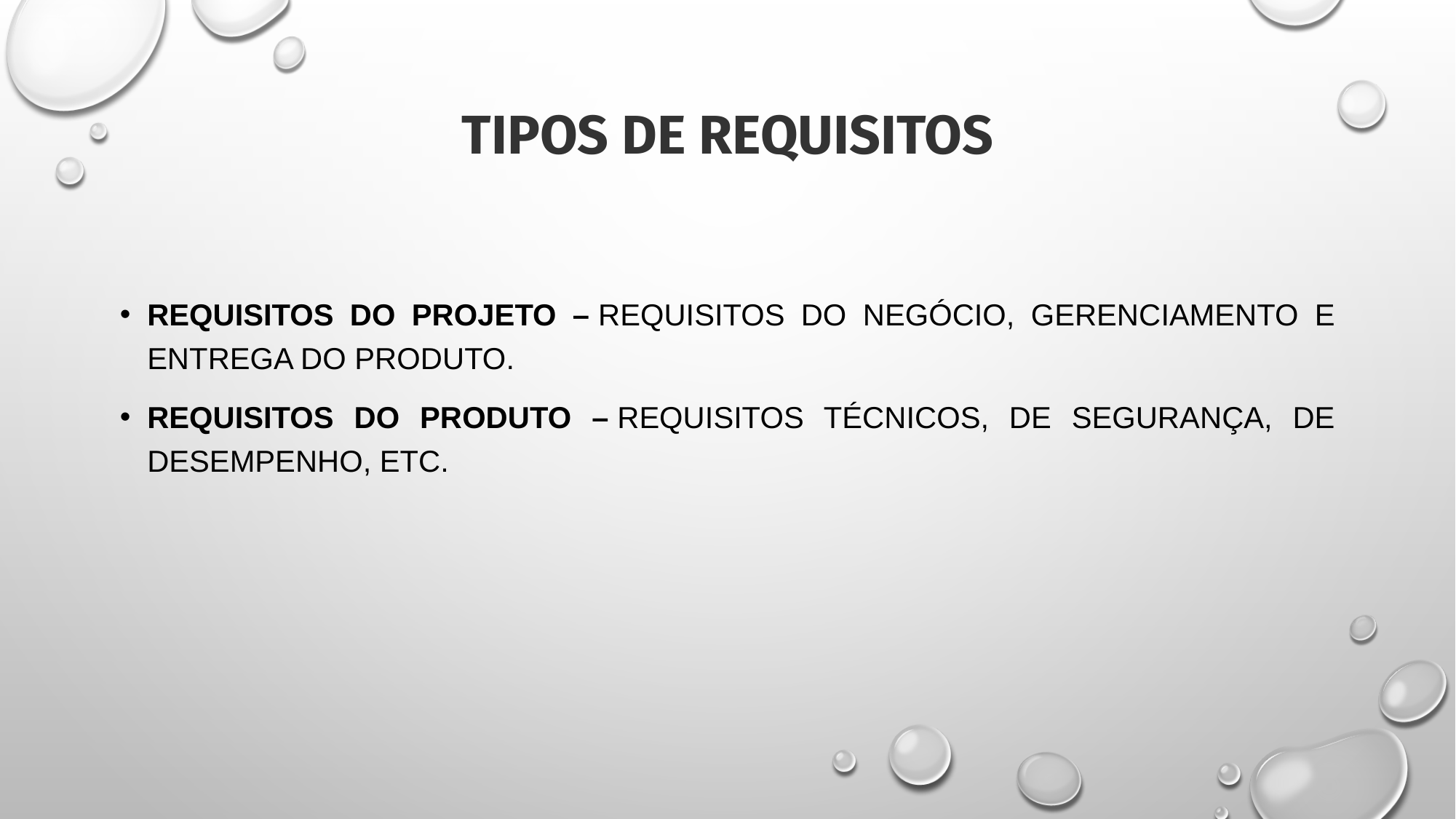

# Tipos de requisitos
Requisitos do projeto – requisitos do negócio, gerenciamento e entrega do produto.
Requisitos do produto – requisitos técnicos, de segurança, de desempenho, etc.